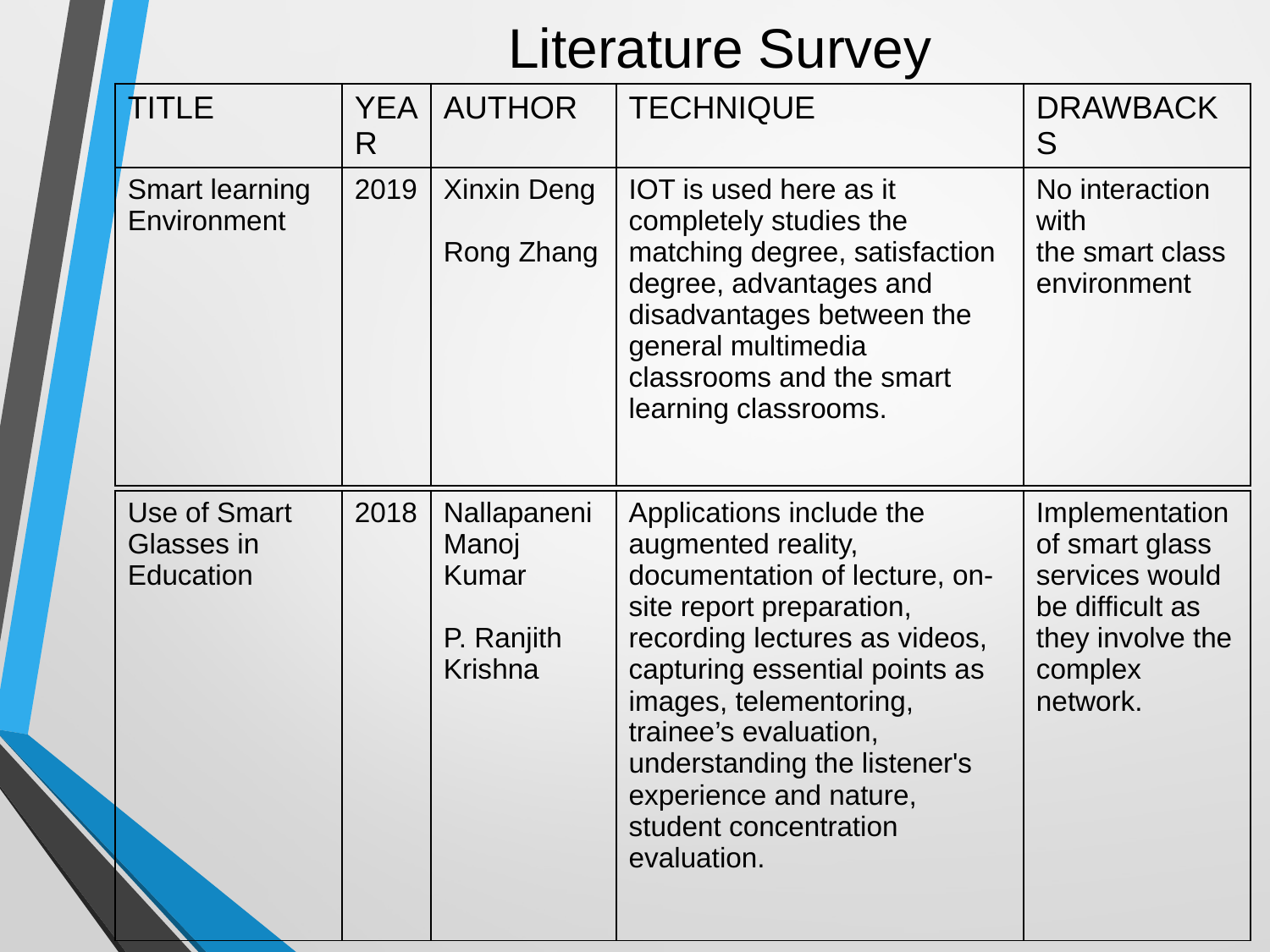

# Literature Survey
| TITLE | YEAR | AUTHOR | TECHNIQUE | DRAWBACKS |
| --- | --- | --- | --- | --- |
| Smart learning Environment | 2019 | Xinxin Deng Rong Zhang | IOT is used here as it completely studies the matching degree, satisfaction degree, advantages and disadvantages between the general multimedia classrooms and the smart learning classrooms. | No interaction with the smart class environment |
| Use of Smart Glasses in Education | 2018 | Nallapaneni Manoj Kumar P. Ranjith Krishna | Applications include the augmented reality, documentation of lecture, on-site report preparation, recording lectures as videos, capturing essential points as images, telementoring, trainee’s evaluation, understanding the listener's experience and nature, student concentration evaluation. | Implementation of smart glass services would be difficult as they involve the complex network. |
| --- | --- | --- | --- | --- |